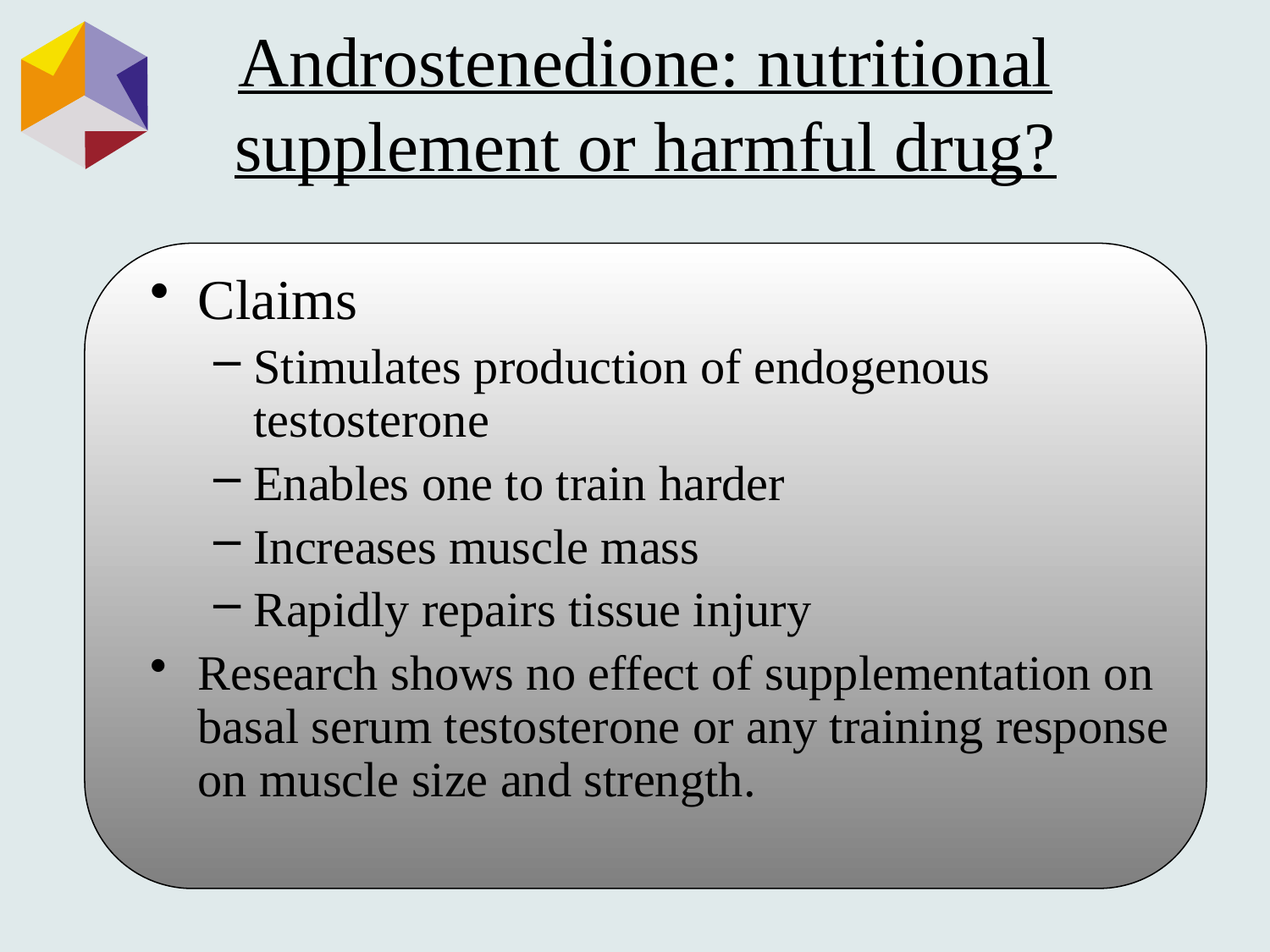

# Androstenedione: nutritional supplement or harmful drug?

Claims
Stimulates production of endogenous testosterone
Enables one to train harder
Increases muscle mass
Rapidly repairs tissue injury
Research shows no effect of supplementation on basal serum testosterone or any training response on muscle size and strength.